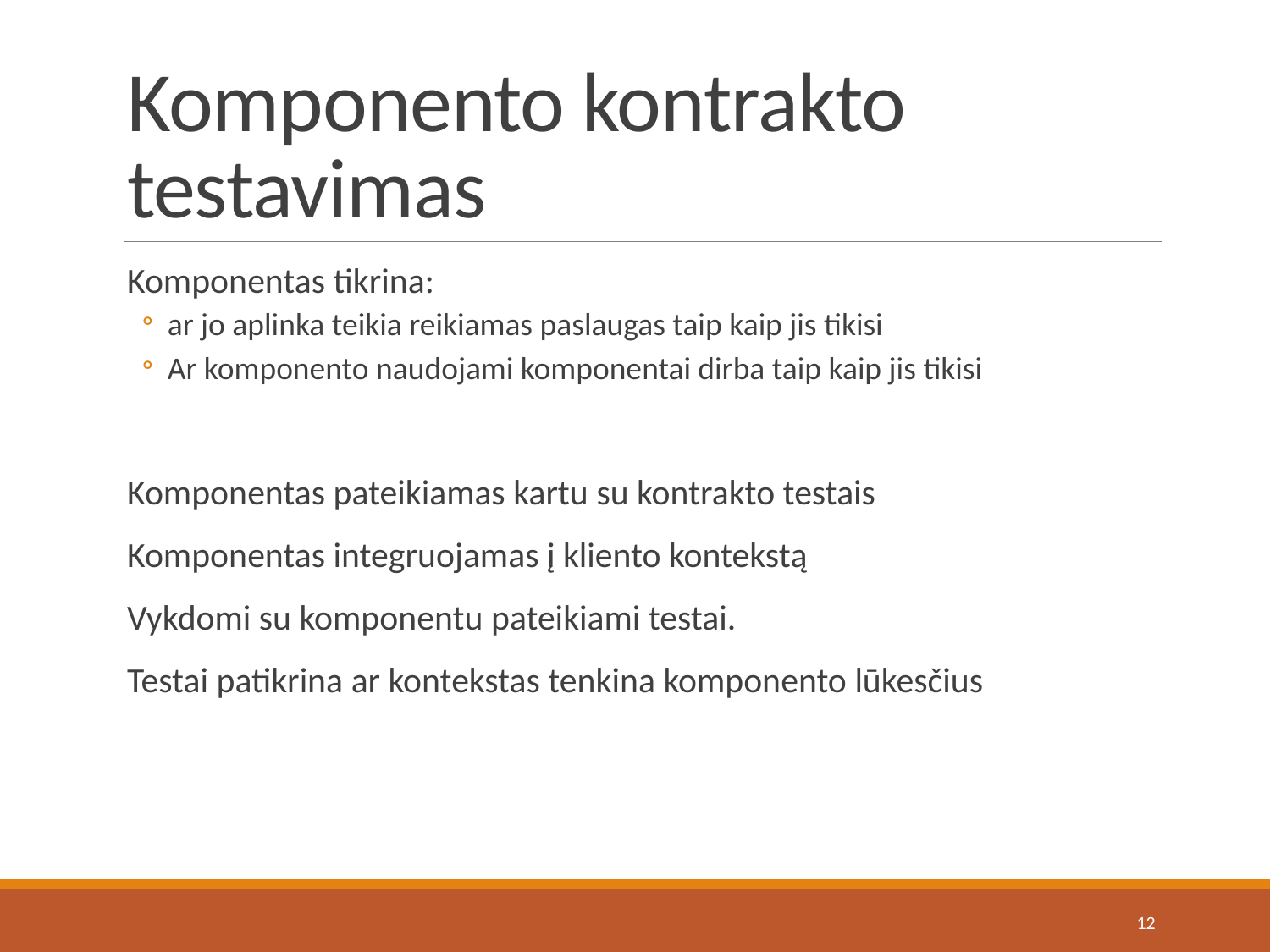

# Komponento kontrakto testavimas
Komponentas tikrina:
ar jo aplinka teikia reikiamas paslaugas taip kaip jis tikisi
Ar komponento naudojami komponentai dirba taip kaip jis tikisi

Komponentas pateikiamas kartu su kontrakto testais
Komponentas integruojamas į kliento kontekstą
Vykdomi su komponentu pateikiami testai.
Testai patikrina ar kontekstas tenkina komponento lūkesčius

12